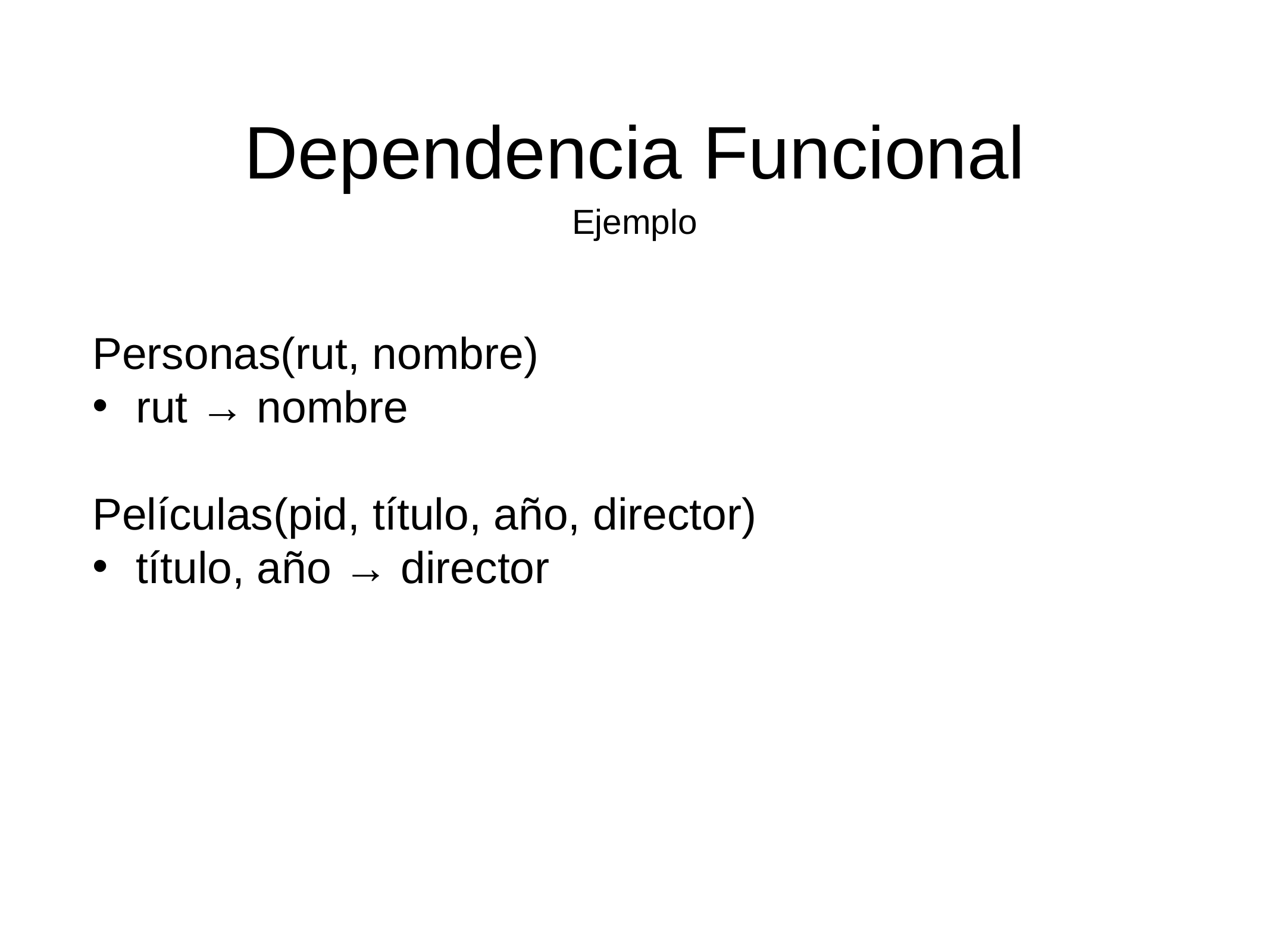

Dependencia Funcional
Ejemplo
Personas(rut, nombre)
rut → nombre

Películas(pid, título, año, director)
título, año → director